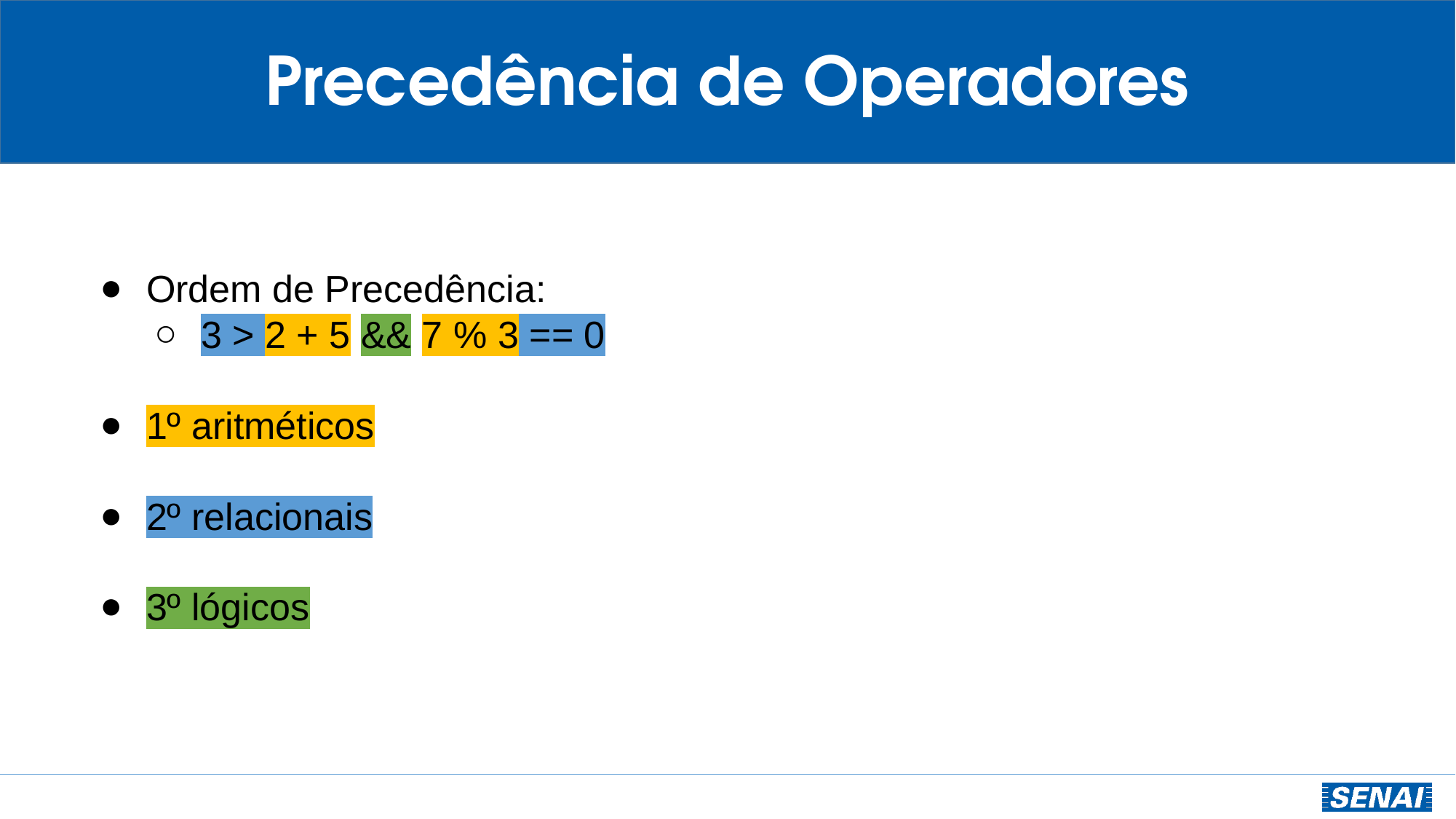

Precedência de Operadores
Ordem de Precedência:
3 > 2 + 5 && 7 % 3 == 0

1º aritméticos

2º relacionais

3º lógicos